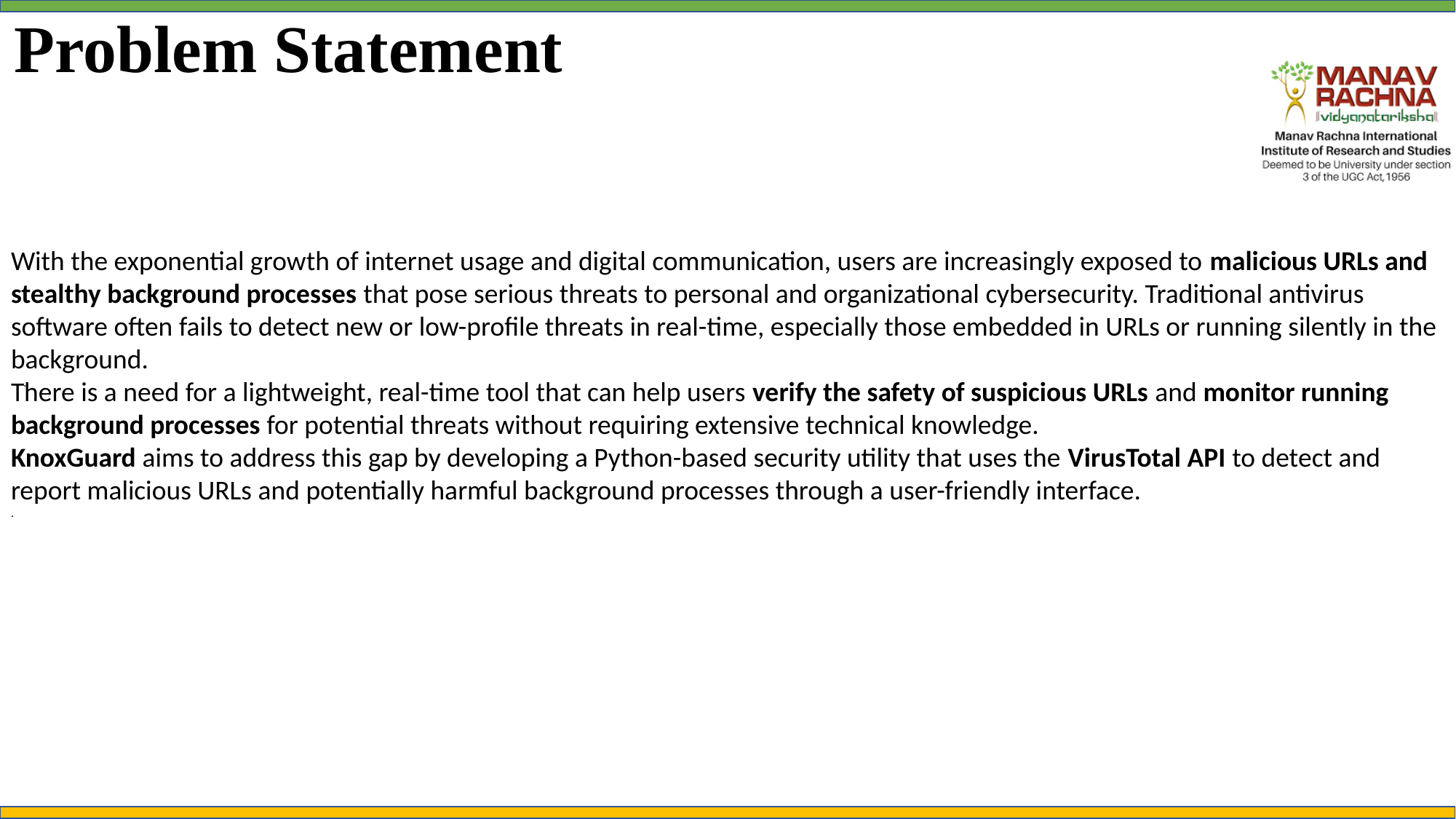

# Problem Statement
With the exponential growth of internet usage and digital communication, users are increasingly exposed to malicious URLs and stealthy background processes that pose serious threats to personal and organizational cybersecurity. Traditional antivirus software often fails to detect new or low-profile threats in real-time, especially those embedded in URLs or running silently in the background.
There is a need for a lightweight, real-time tool that can help users verify the safety of suspicious URLs and monitor running background processes for potential threats without requiring extensive technical knowledge.
KnoxGuard aims to address this gap by developing a Python-based security utility that uses the VirusTotal API to detect and report malicious URLs and potentially harmful background processes through a user-friendly interface.
.
.